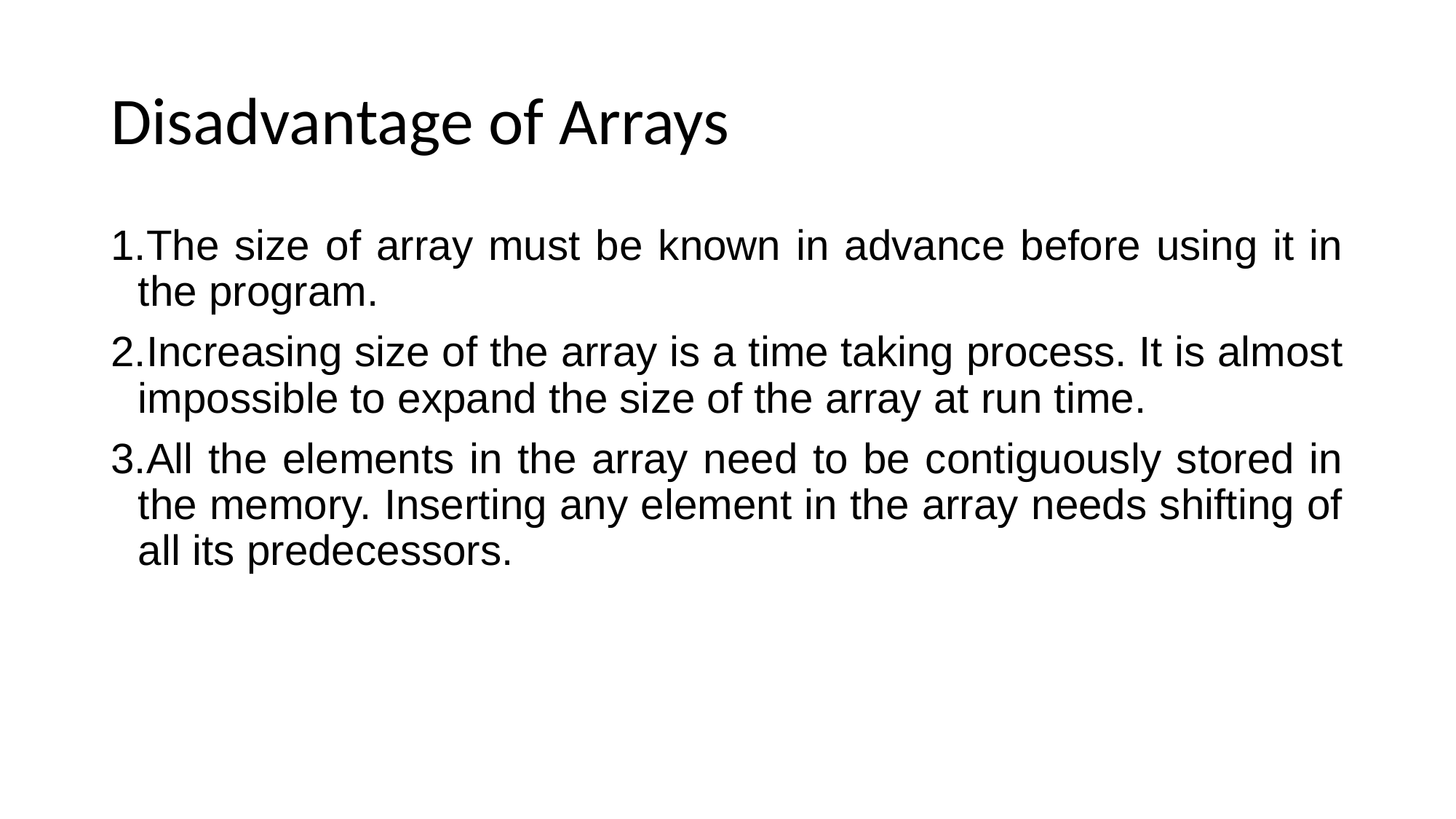

# Disadvantage of Arrays
The size of array must be known in advance before using it in the program.
Increasing size of the array is a time taking process. It is almost impossible to expand the size of the array at run time.
All the elements in the array need to be contiguously stored in the memory. Inserting any element in the array needs shifting of all its predecessors.